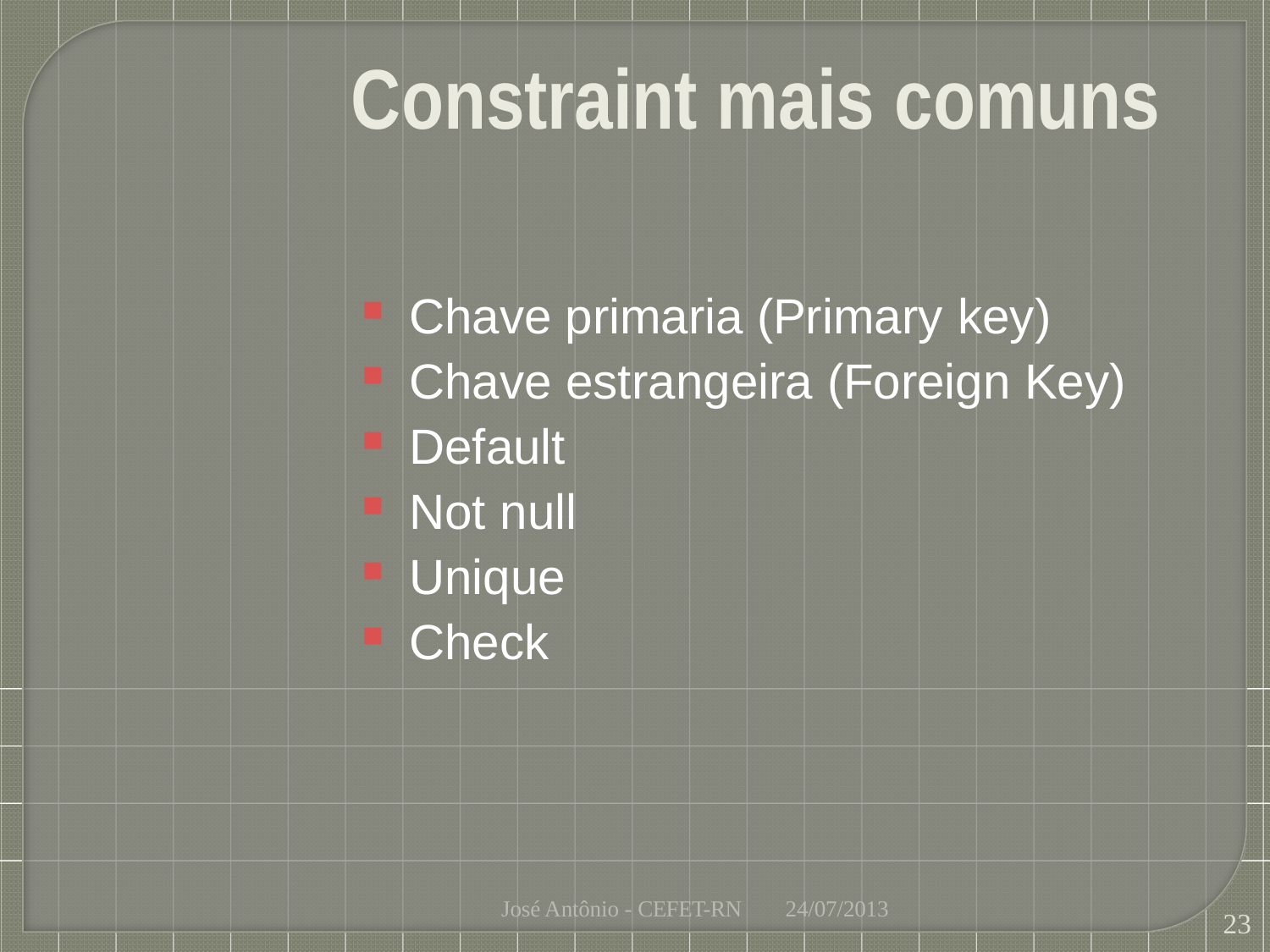

# Constraint mais comuns
Chave primaria (Primary key)
Chave estrangeira (Foreign Key)
Default
Not null
Unique
Check
José Antônio - CEFET-RN
24/07/2013
23